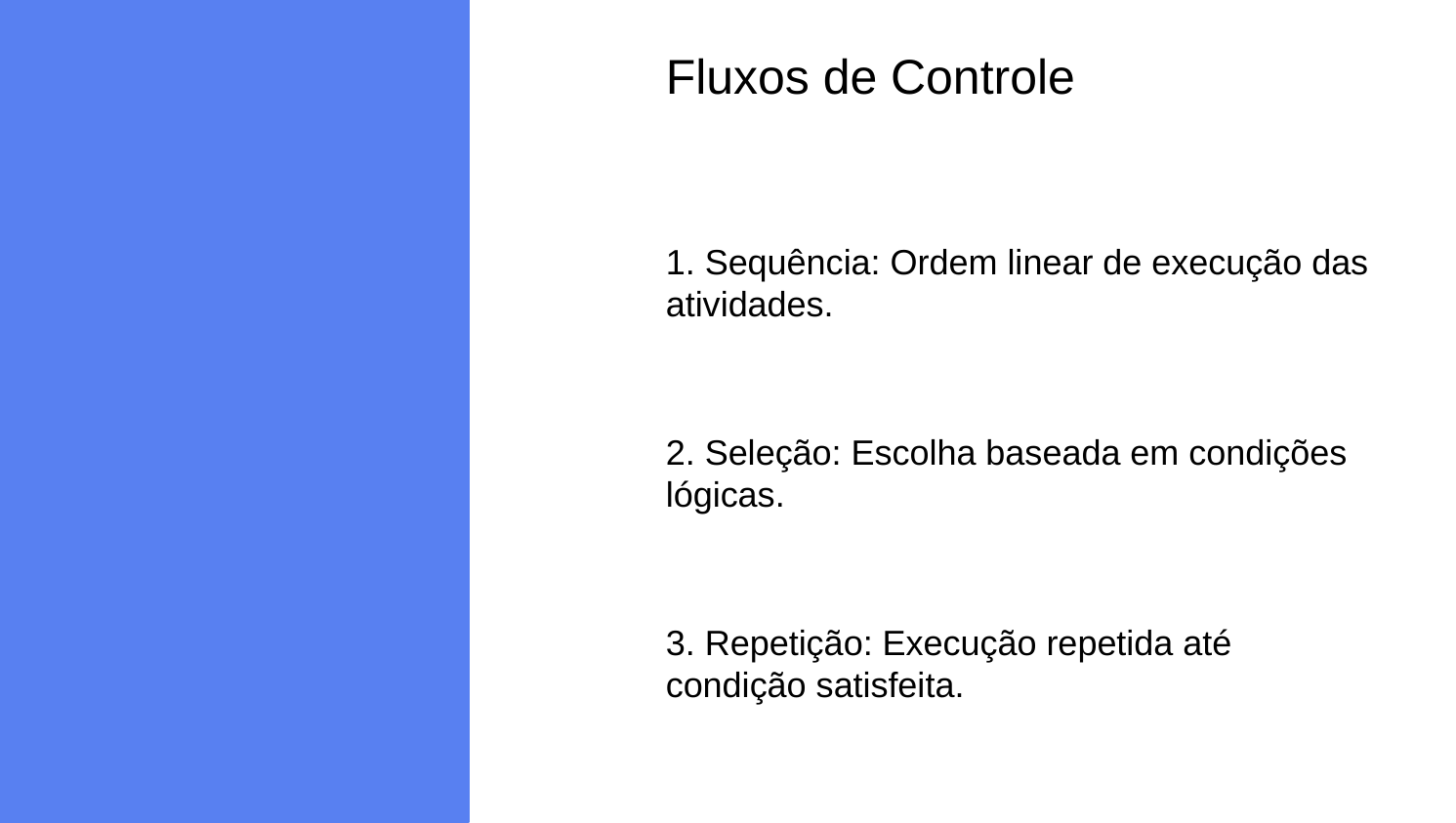

Fluxos de Controle
1. Sequência: Ordem linear de execução das atividades.
2. Seleção: Escolha baseada em condições lógicas.
3. Repetição: Execução repetida até condição satisfeita.